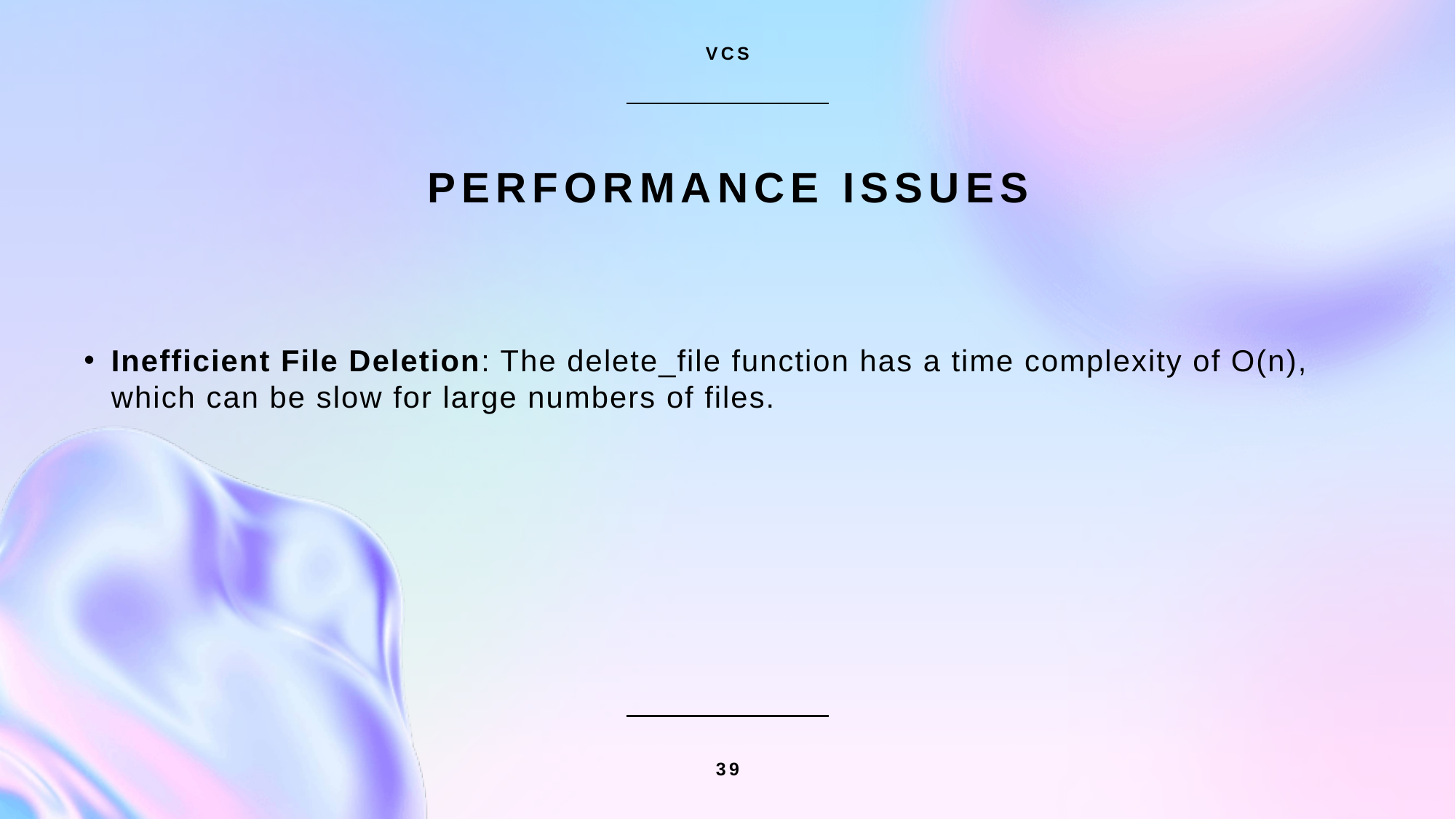

VCS
# Performance Issues

Inefficient File Deletion: The delete_file function has a time complexity of O(n), which can be slow for large numbers of files.
39